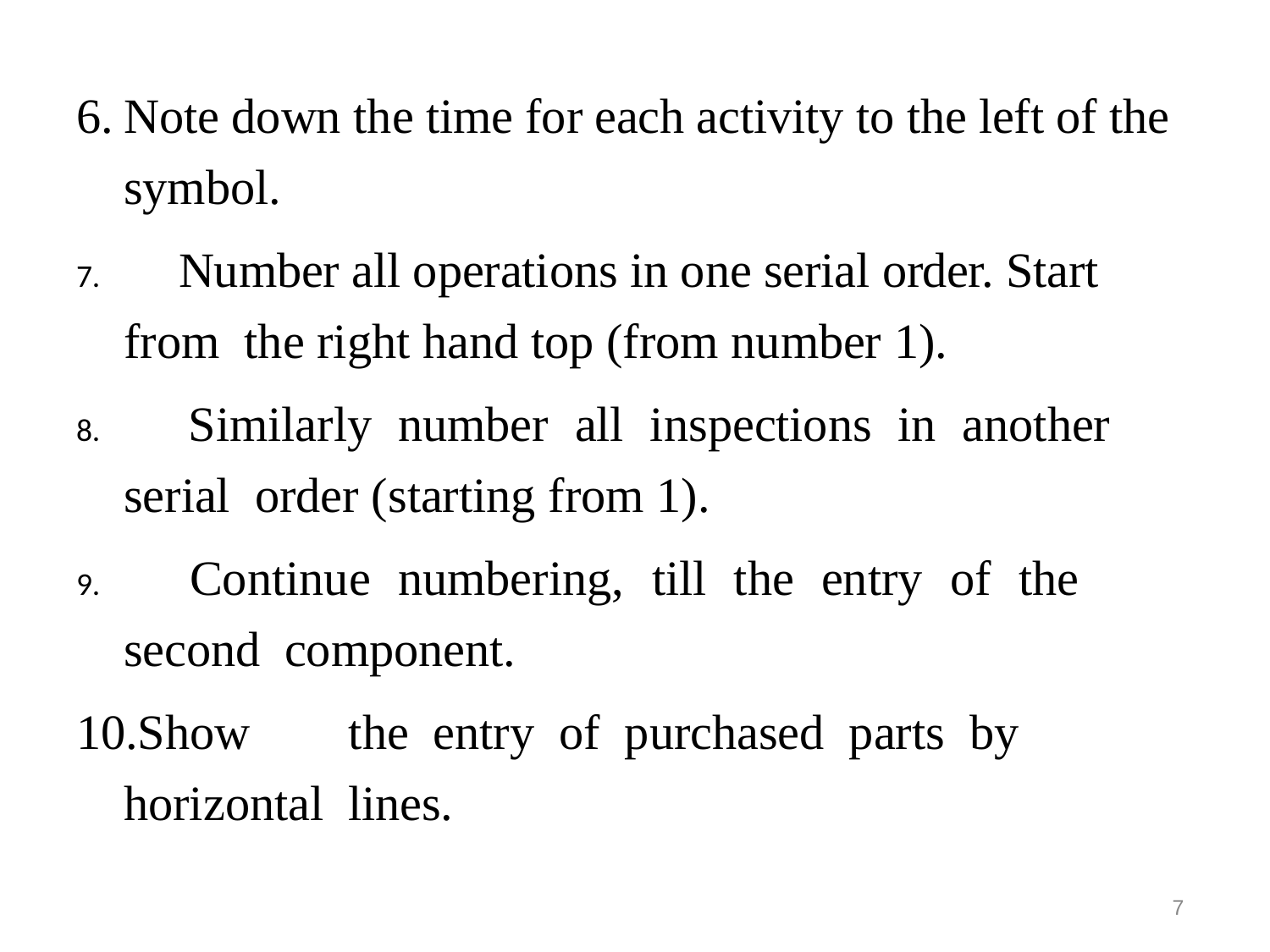

Note down the time for each activity to the left of the  symbol.
	Number all operations in one serial order. Start from  the right hand top (from number 1).
	Similarly	number	all	inspections	in	another	serial  order (starting from 1).
	Continue	numbering,	till	the	entry	of	the	second  component.
Show	the	entry	of	purchased	parts	by	horizontal  lines.
7